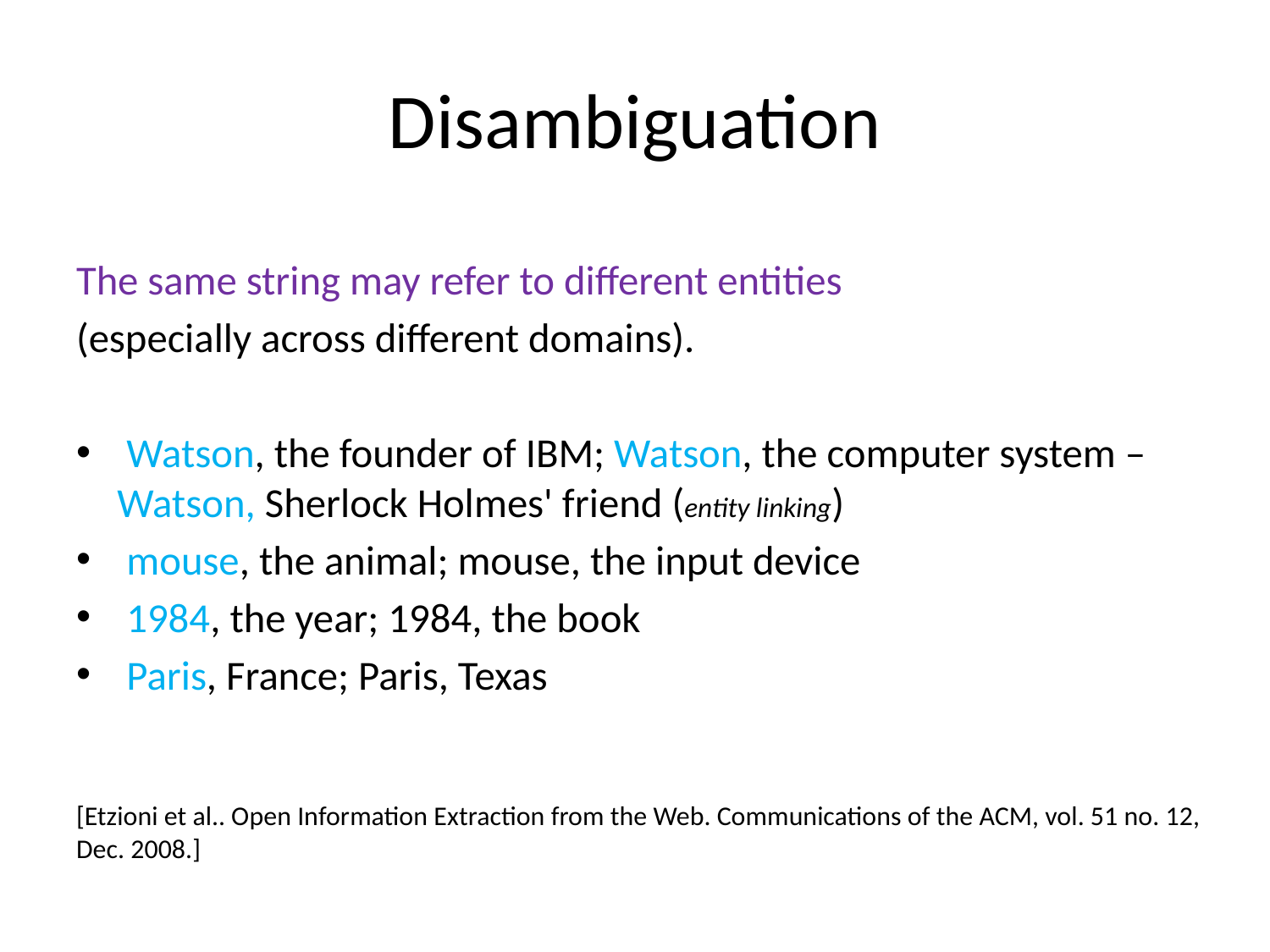

# Disambiguation
The same string may refer to different entities
(especially across different domains).

 Watson, the founder of IBM; Watson, the computer system – Watson, Sherlock Holmes' friend (entity linking)
 mouse, the animal; mouse, the input device
 1984, the year; 1984, the book
 Paris, France; Paris, Texas

[Etzioni et al.. Open Information Extraction from the Web. Communications of the ACM, vol. 51 no. 12, Dec. 2008.]